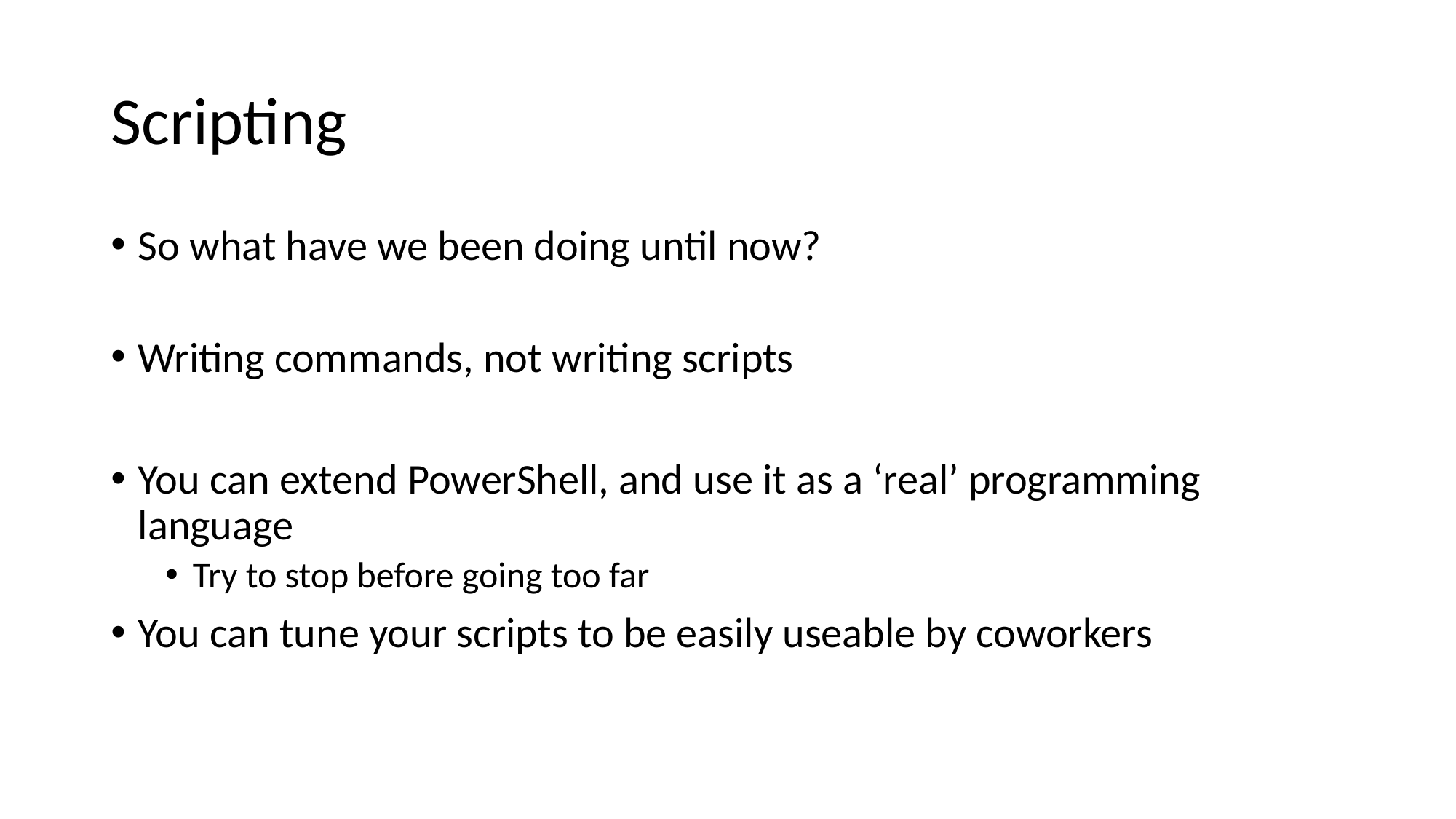

# Scripting
So what have we been doing until now?
Writing commands, not writing scripts

You can extend PowerShell, and use it as a ‘real’ programming language
Try to stop before going too far
You can tune your scripts to be easily useable by coworkers